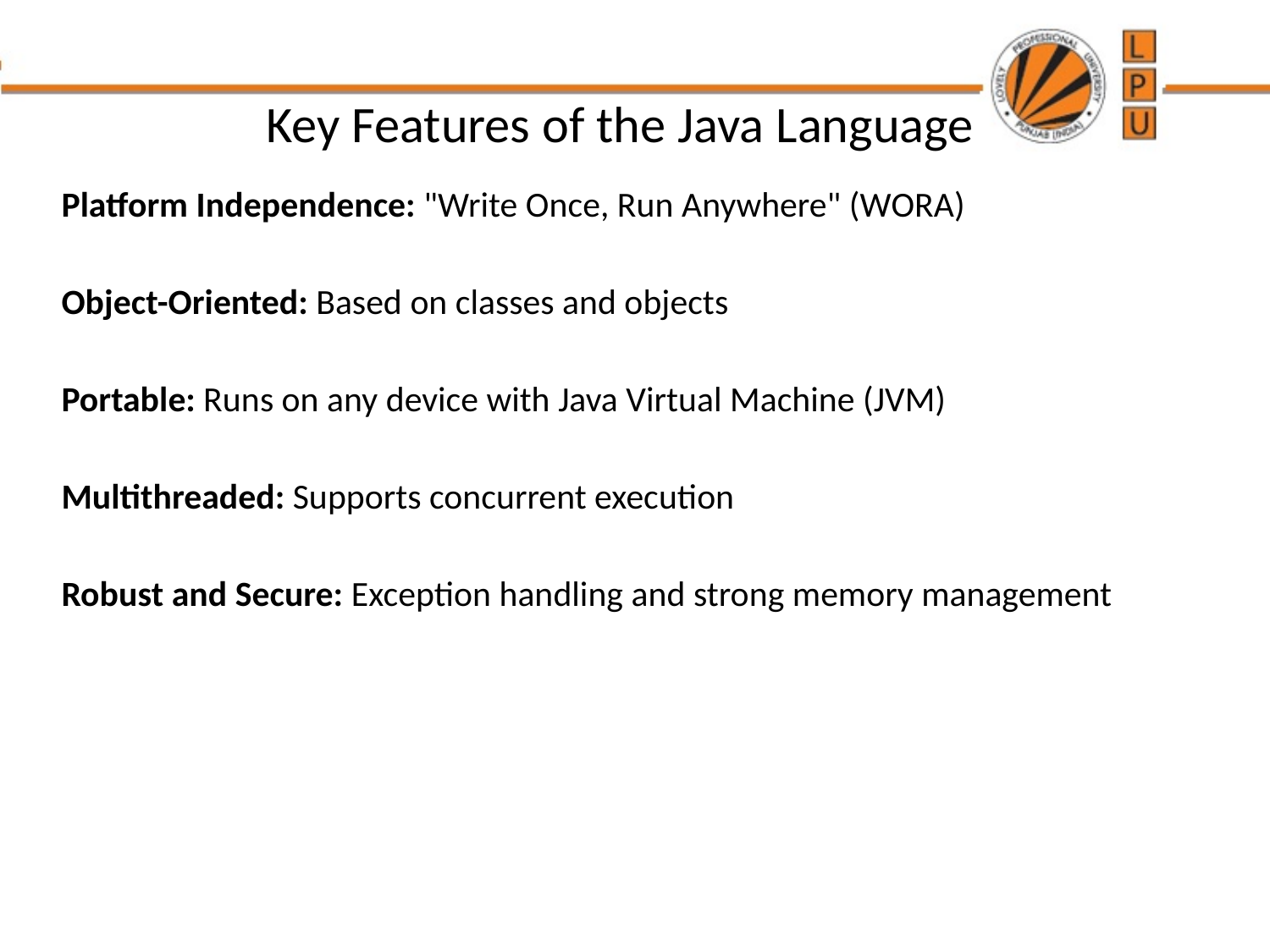

# Key Features of the Java Language
Platform Independence: "Write Once, Run Anywhere" (WORA)

Object-Oriented: Based on classes and objects

Portable: Runs on any device with Java Virtual Machine (JVM)

Multithreaded: Supports concurrent execution

Robust and Secure: Exception handling and strong memory management